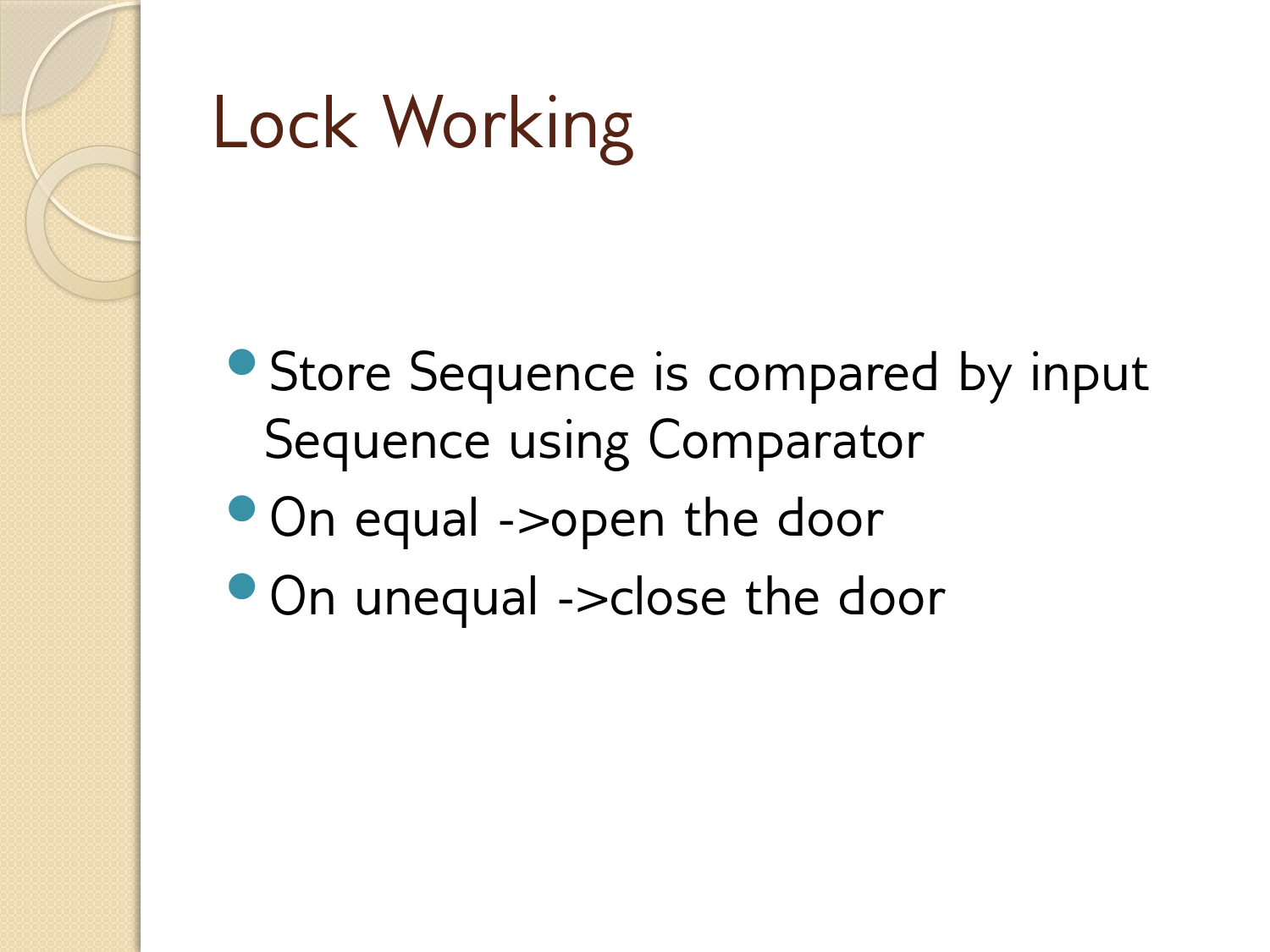

# Lock Working
Store Sequence is compared by input Sequence using Comparator
On equal ->open the door
On unequal ->close the door